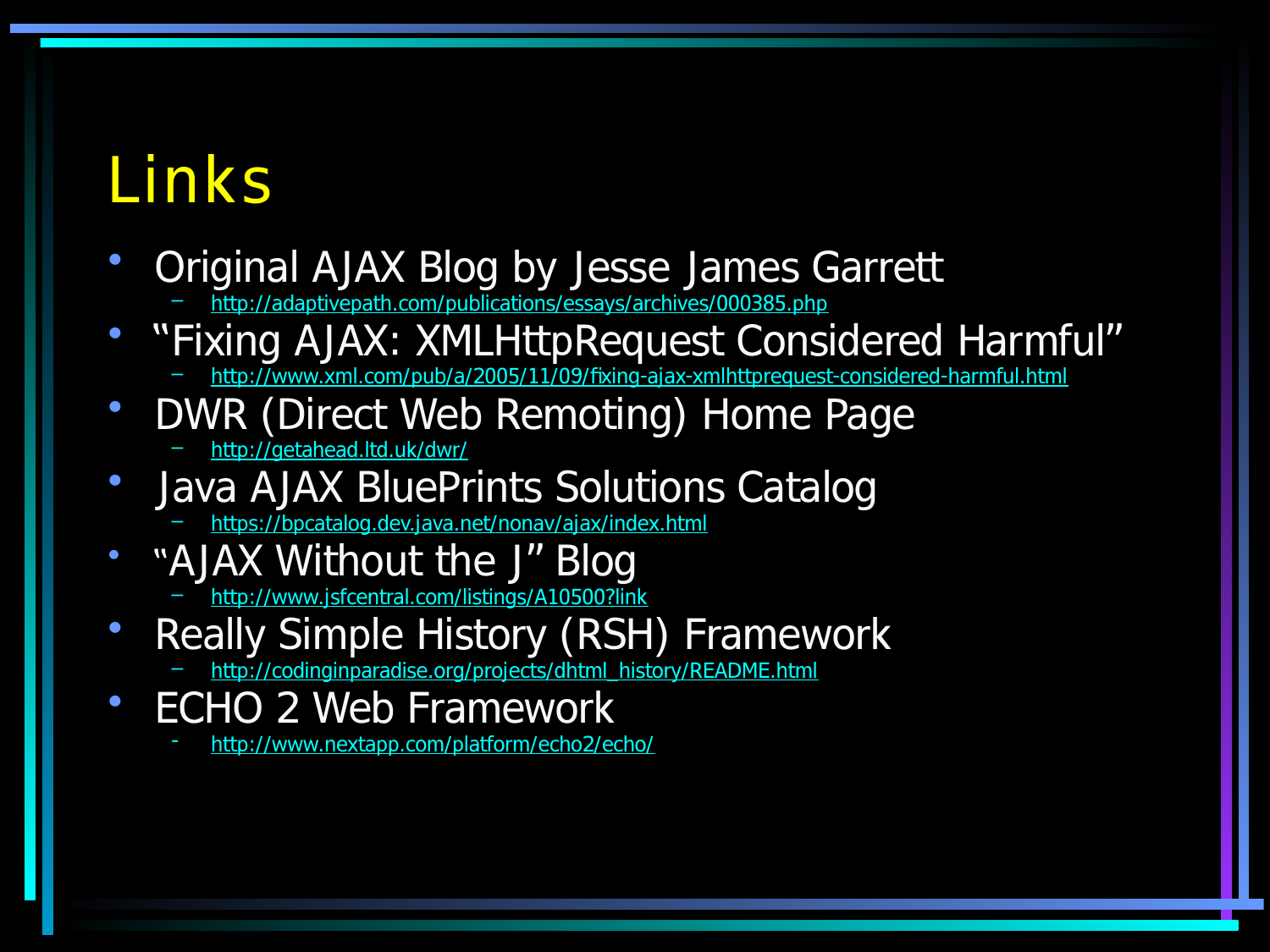

# Links
Original AJAX Blog by Jesse James Garrett
http://adaptivepath.com/publications/essays/archives/000385.php
“Fixing AJAX: XMLHttpRequest Considered Harmful”
http://www.xml.com/pub/a/2005/11/09/fixing-ajax-xmlhttprequest-considered-harmful.html
DWR (Direct Web Remoting) Home Page
http://getahead.ltd.uk/dwr/
Java AJAX BluePrints Solutions Catalog
https://bpcatalog.dev.java.net/nonav/ajax/index.html
“AJAX Without the J” Blog
http://www.jsfcentral.com/listings/A10500?link
Really Simple History (RSH) Framework
http://codinginparadise.org/projects/dhtml_history/README.html
ECHO 2 Web Framework
http://www.nextapp.com/platform/echo2/echo/